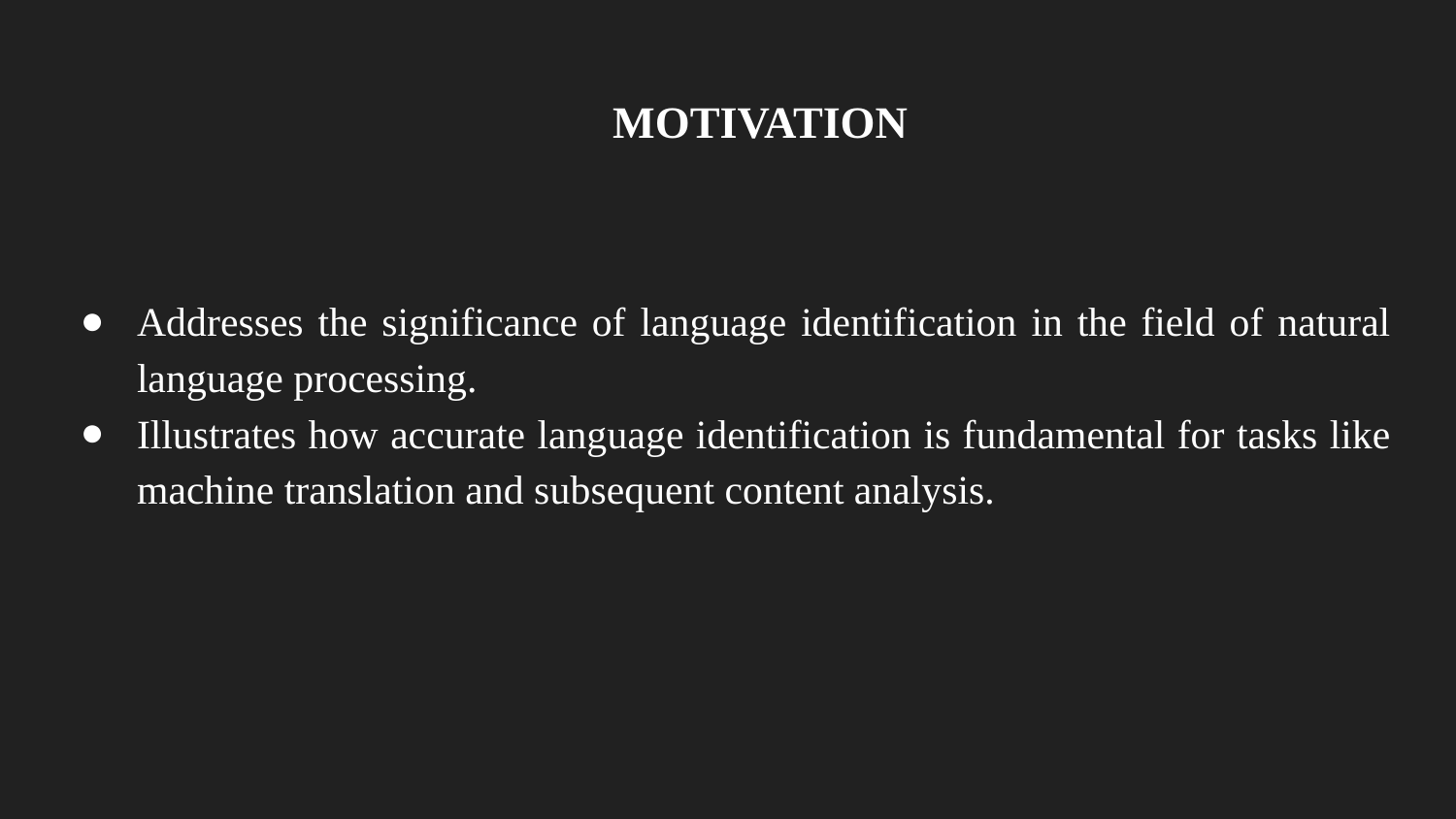

# MOTIVATION
Addresses the significance of language identification in the field of natural language processing.
Illustrates how accurate language identification is fundamental for tasks like machine translation and subsequent content analysis.